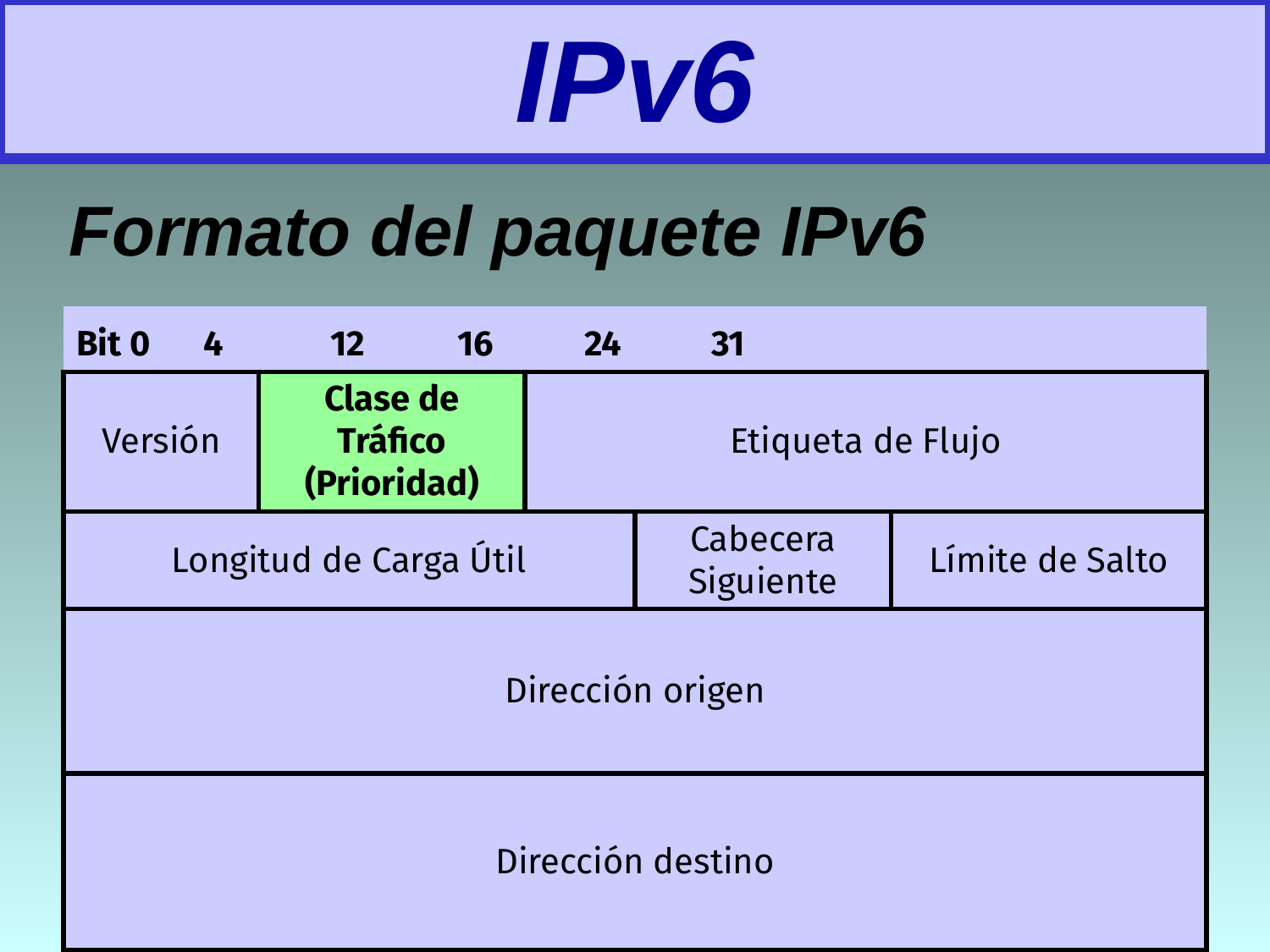

# IPv6
Formato del paquete IPv6
| Bit 0 4 12 16 24 31 |  |  |  |  |
| --- | --- | --- | --- | --- |
| Versión | Clase de Tráfico (Prioridad) | Etiqueta de Flujo |  |  |
| Longitud de Carga Útil |  |  | Cabecera Siguiente | Límite de Salto |
| Dirección origen |  |  |  |  |
| Dirección destino |  |  |  |  |